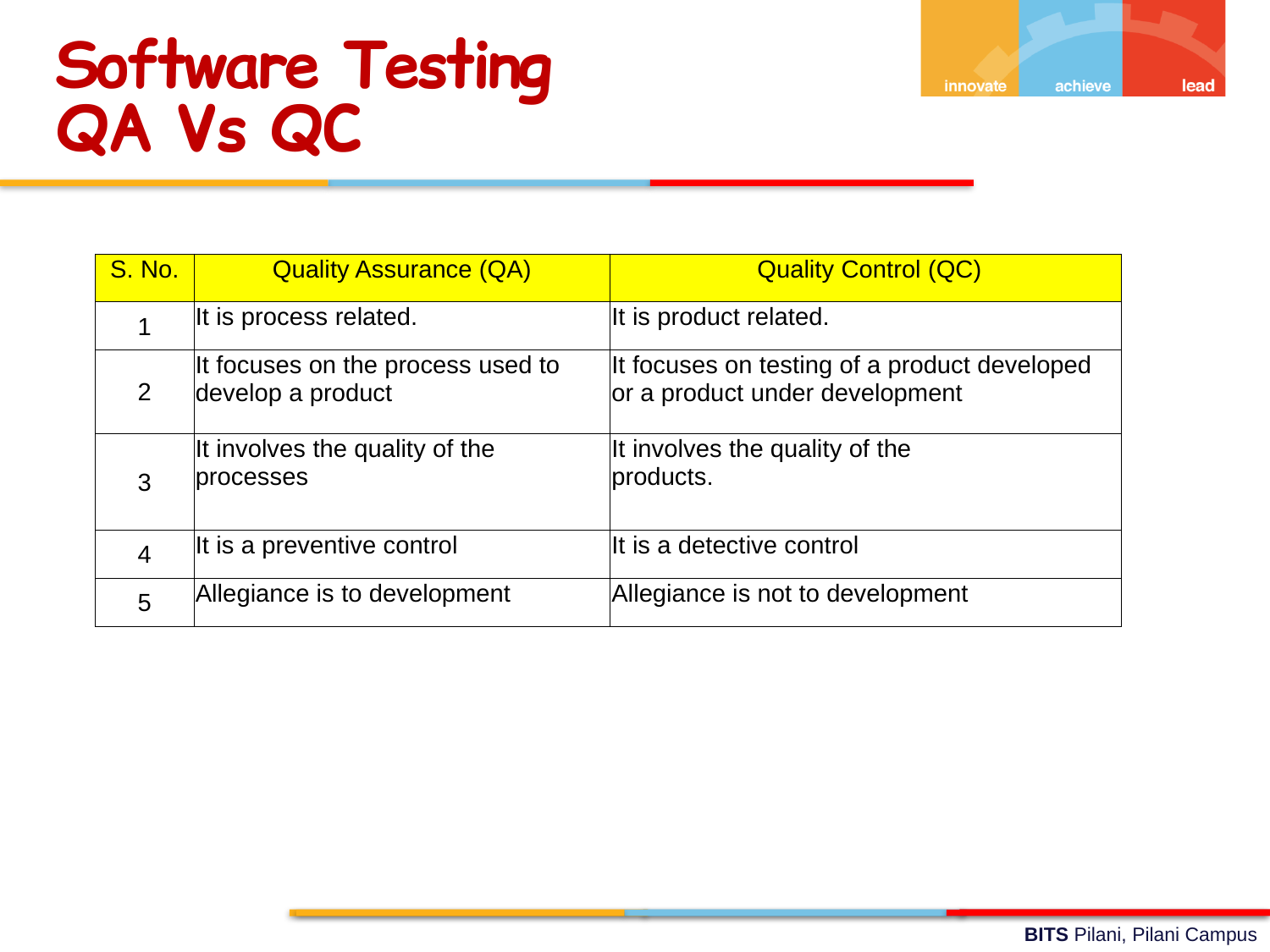

Software Testing
QA Vs QC
| S. No. | Quality Assurance (QA) | Quality Control (QC) |
| --- | --- | --- |
| 1 | It is process related. | It is product related. |
| 2 | It focuses on the process used to develop a product | It focuses on testing of a product developed or a product under development |
| 3 | It involves the quality of the processes | It involves the quality of the products. |
| 4 | It is a preventive control | It is a detective control |
| 5 | Allegiance is to development | Allegiance is not to development |